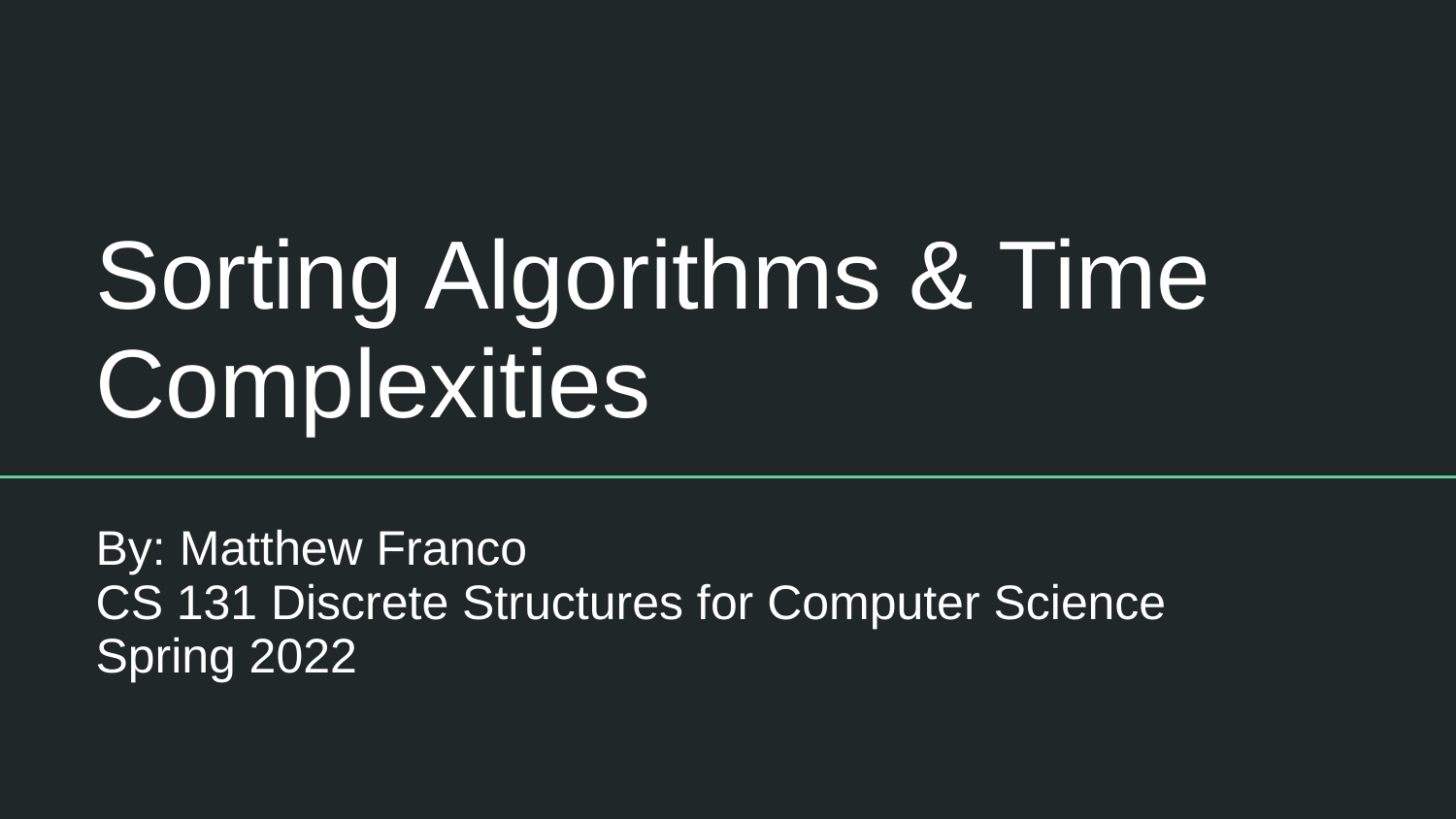

# Sorting Algorithms & Time Complexities
By: Matthew Franco
CS 131 Discrete Structures for Computer Science
Spring 2022